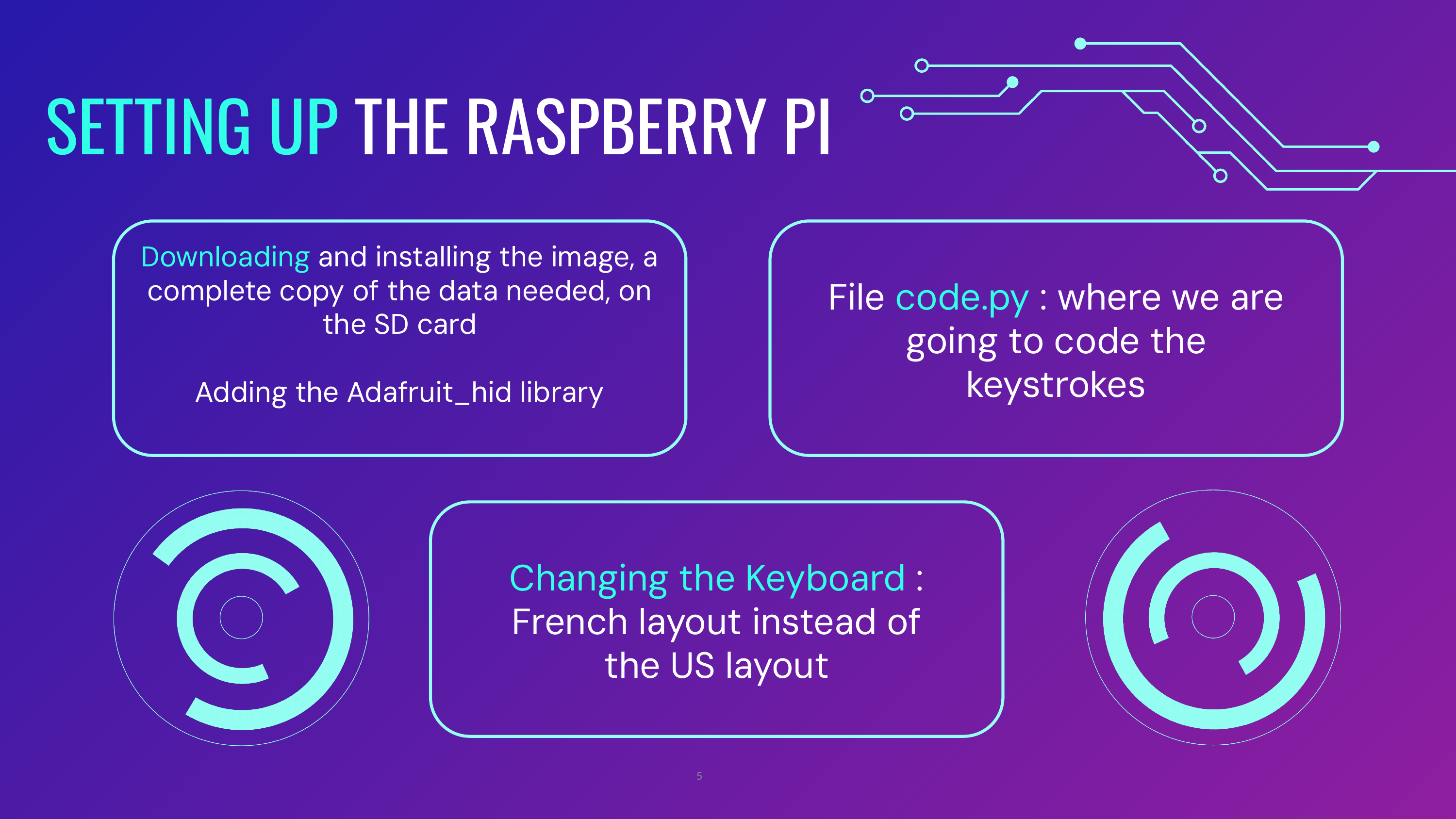

SETTING UP THE RASPBERRY PI

Downloading and installing the image, a complete copy of the data needed, on the SD card​

Adding the Adafruit_hid library

File code.py : where we are going to code the keystrokes

Changing the Keyboard : French layout instead of the US layout
5